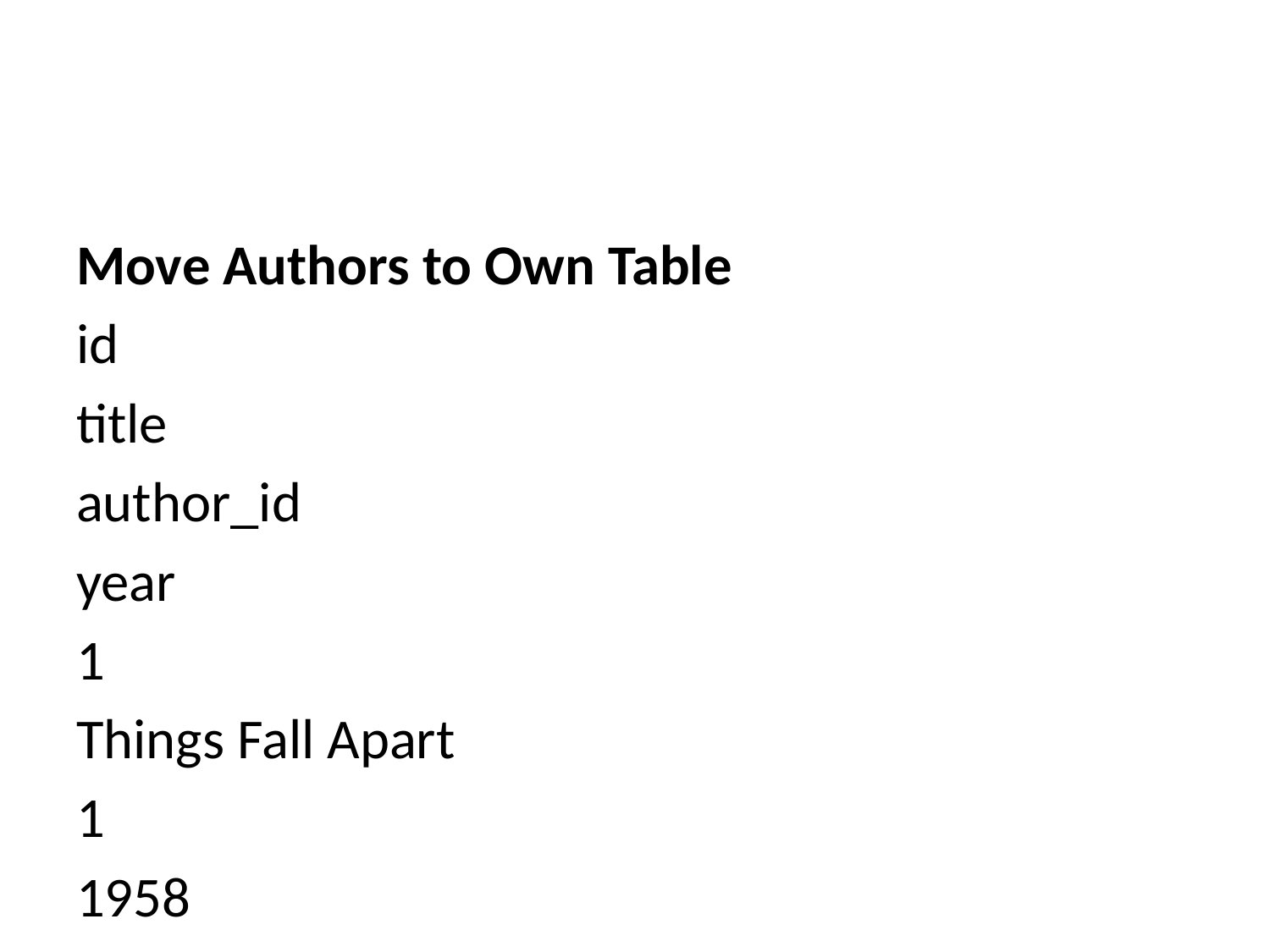

Move Authors to Own Table
id
title
author_id
year
1
Things Fall Apart
1
1958
2
Chimera
2
1972
3
The Sot-Weed Factor
2
1960
4
Under the Volcano
3
1947
id
name
1
Chinua Achebe
2
John Barth
3
Malcolm Lowry